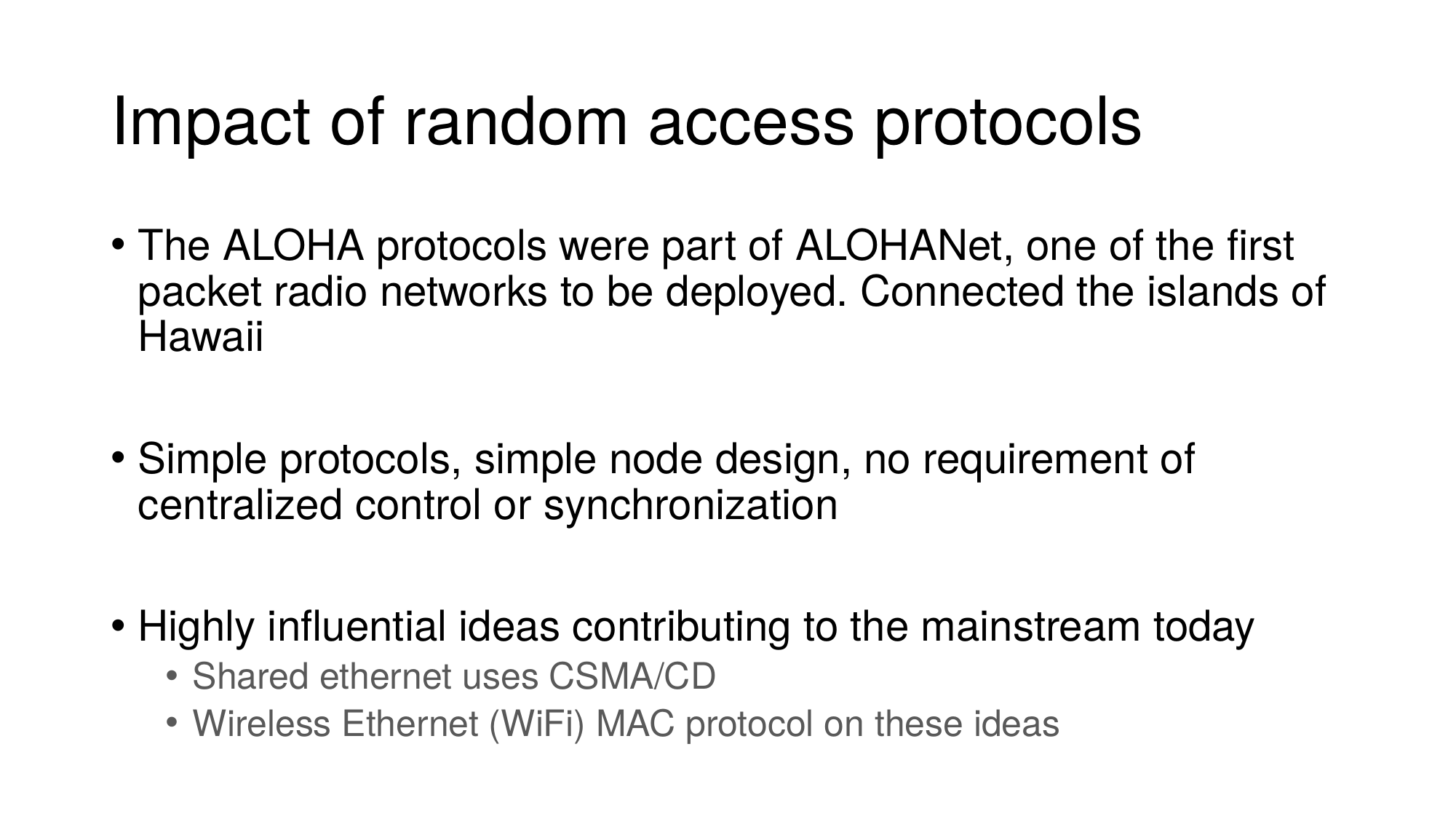

# Impact of random access protocols
The ALOHA protocols were part of ALOHANet, one of the first packet radio networks to be deployed. Connected the islands of Hawaii

Simple protocols, simple node design, no requirement of centralized control or synchronization

Highly influential ideas contributing to the mainstream today
Shared ethernet uses CSMA/CD
Wireless Ethernet (WiFi) MAC protocol on these ideas